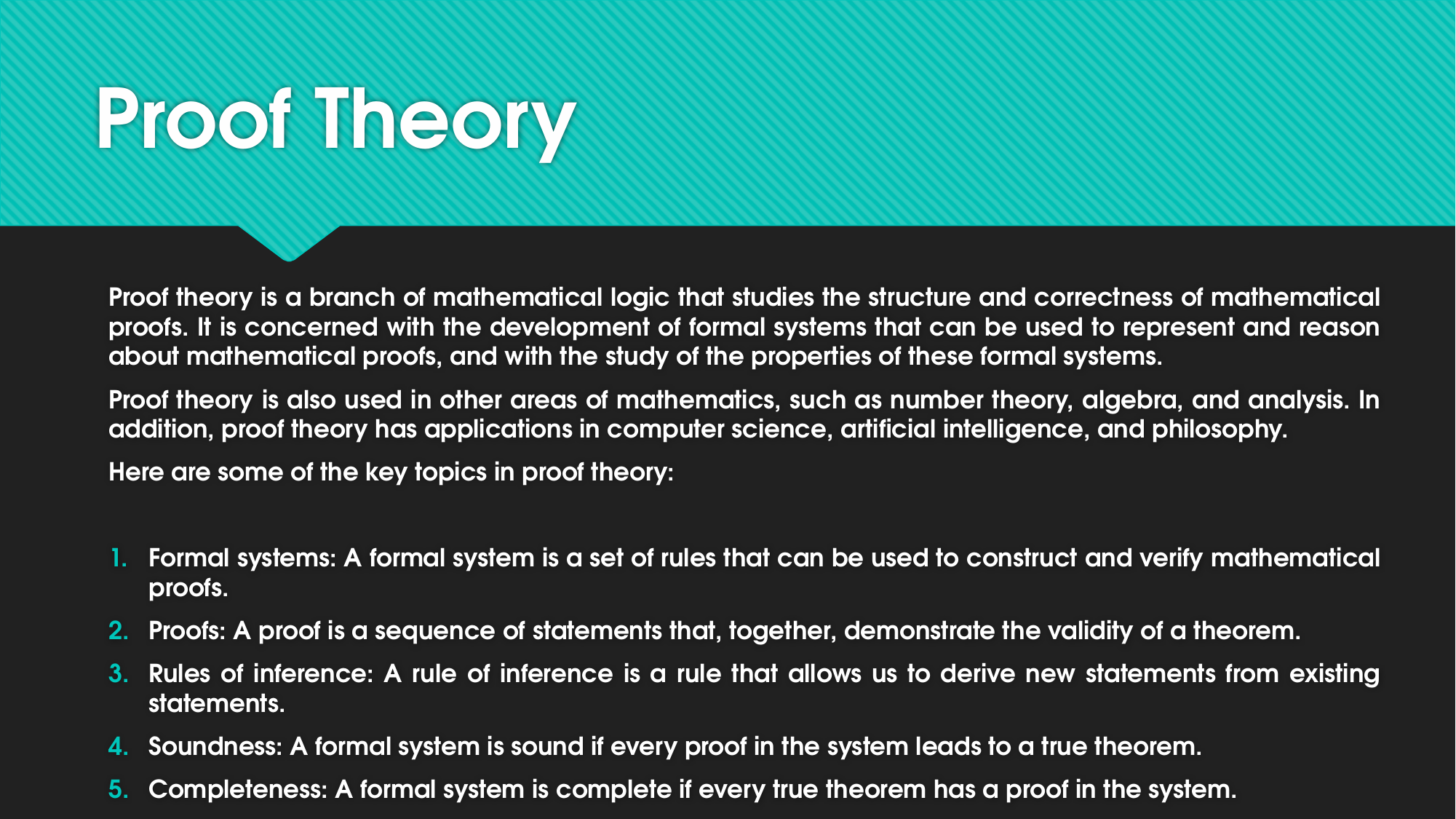

# Proof Theory
Proof theory is a branch of mathematical logic that studies the structure and correctness of mathematical proofs. It is concerned with the development of formal systems that can be used to represent and reason about mathematical proofs, and with the study of the properties of these formal systems.
Proof theory is also used in other areas of mathematics, such as number theory, algebra, and analysis. In addition, proof theory has applications in computer science, artificial intelligence, and philosophy.
Here are some of the key topics in proof theory:

Formal systems: A formal system is a set of rules that can be used to construct and verify mathematical proofs.
Proofs: A proof is a sequence of statements that, together, demonstrate the validity of a theorem.
Rules of inference: A rule of inference is a rule that allows us to derive new statements from existing statements.
Soundness: A formal system is sound if every proof in the system leads to a true theorem.
Completeness: A formal system is complete if every true theorem has a proof in the system.